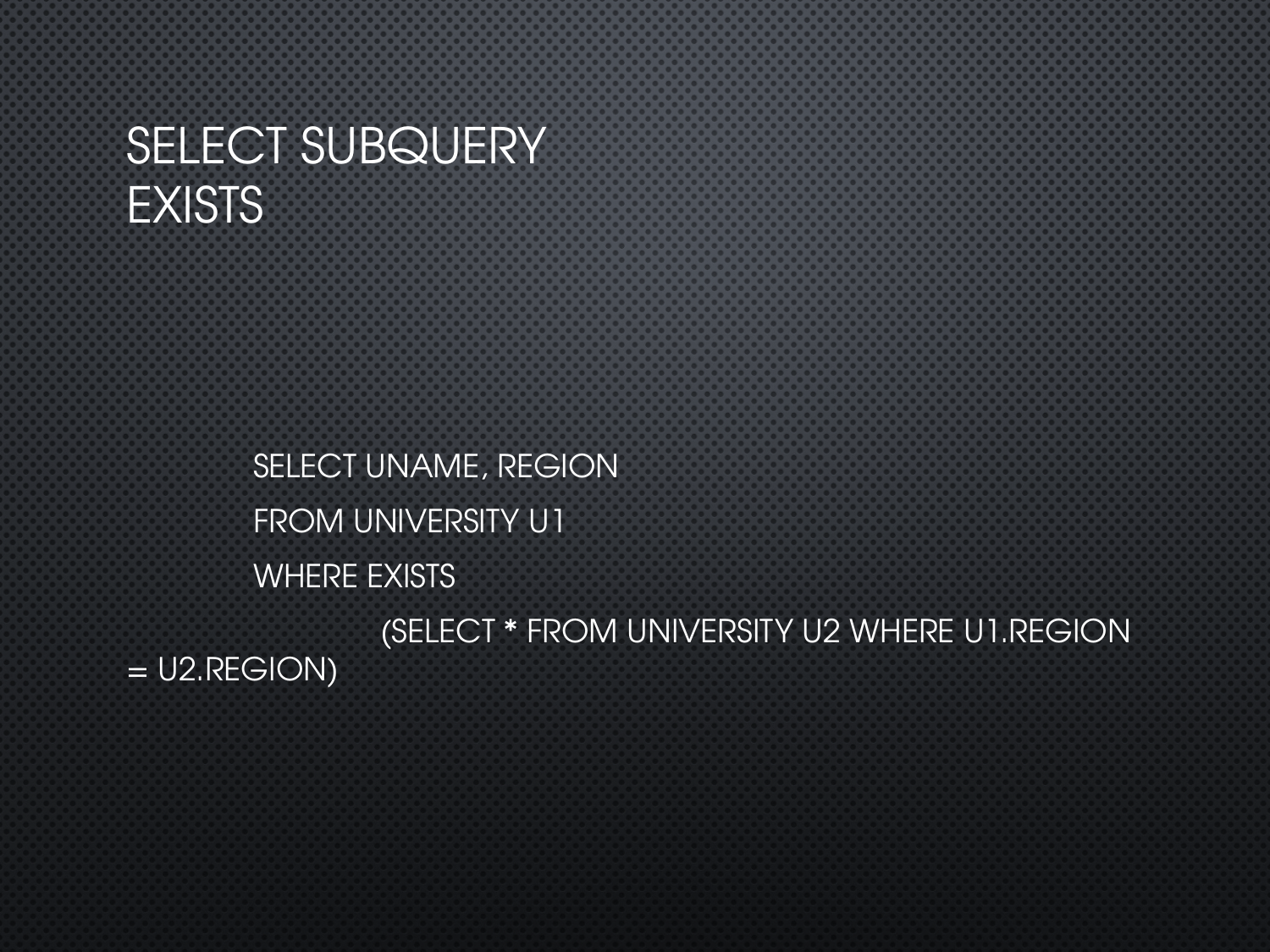

# Select subquery EXISTS
	select uName, region
	from University U1
	where exists
		(select * from University U2 where U1.region = U2.region)